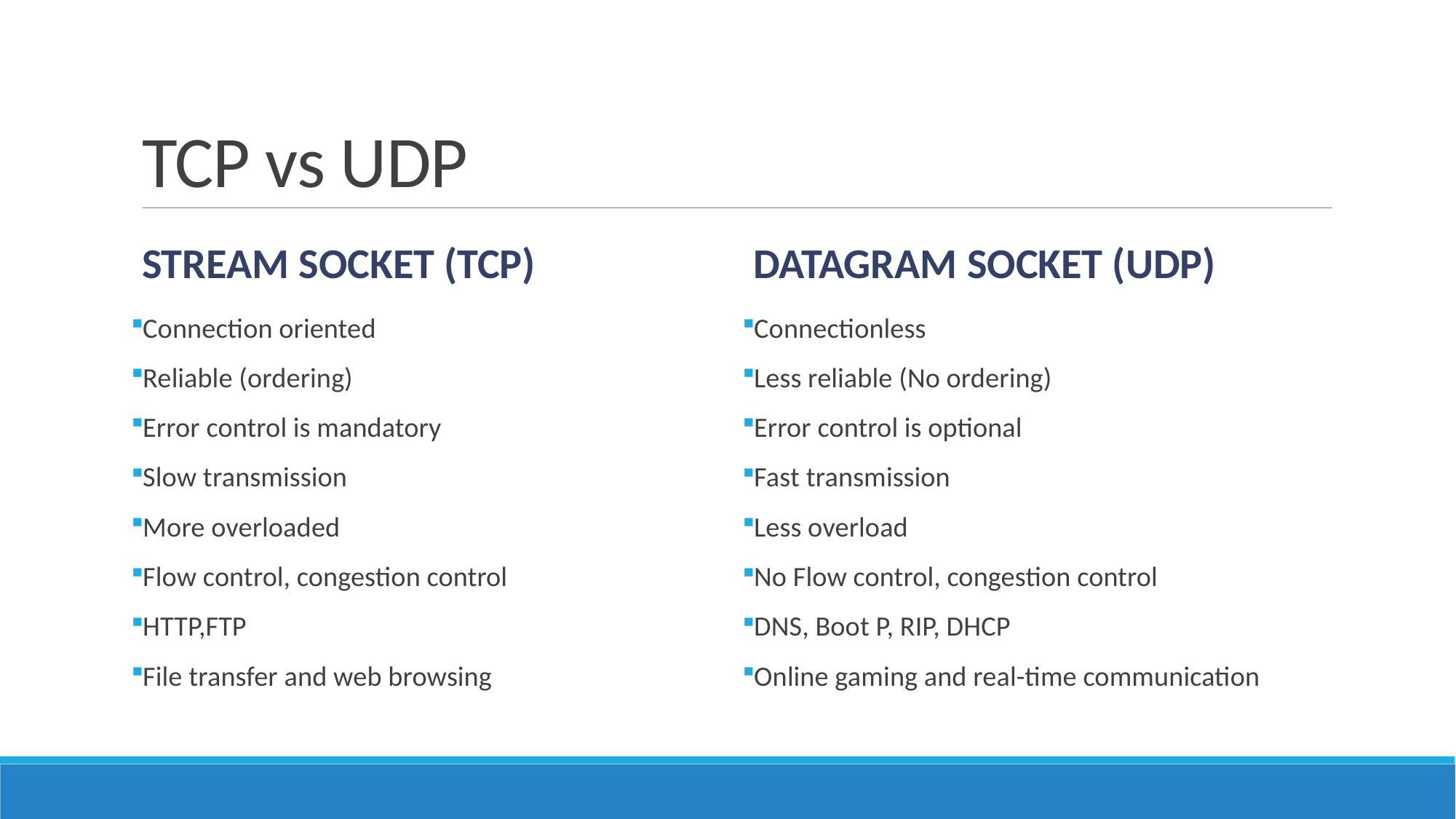

# TCP vs UDP
Stream Socket (TCP)
Datagram Socket (UDP)
Connectionless
Less reliable (No ordering)
Error control is optional
Fast transmission
Less overload
No Flow control, congestion control
DNS, Boot P, RIP, DHCP
Online gaming and real-time communication
Connection oriented
Reliable (ordering)
Error control is mandatory
Slow transmission
More overloaded
Flow control, congestion control
HTTP,FTP
File transfer and web browsing